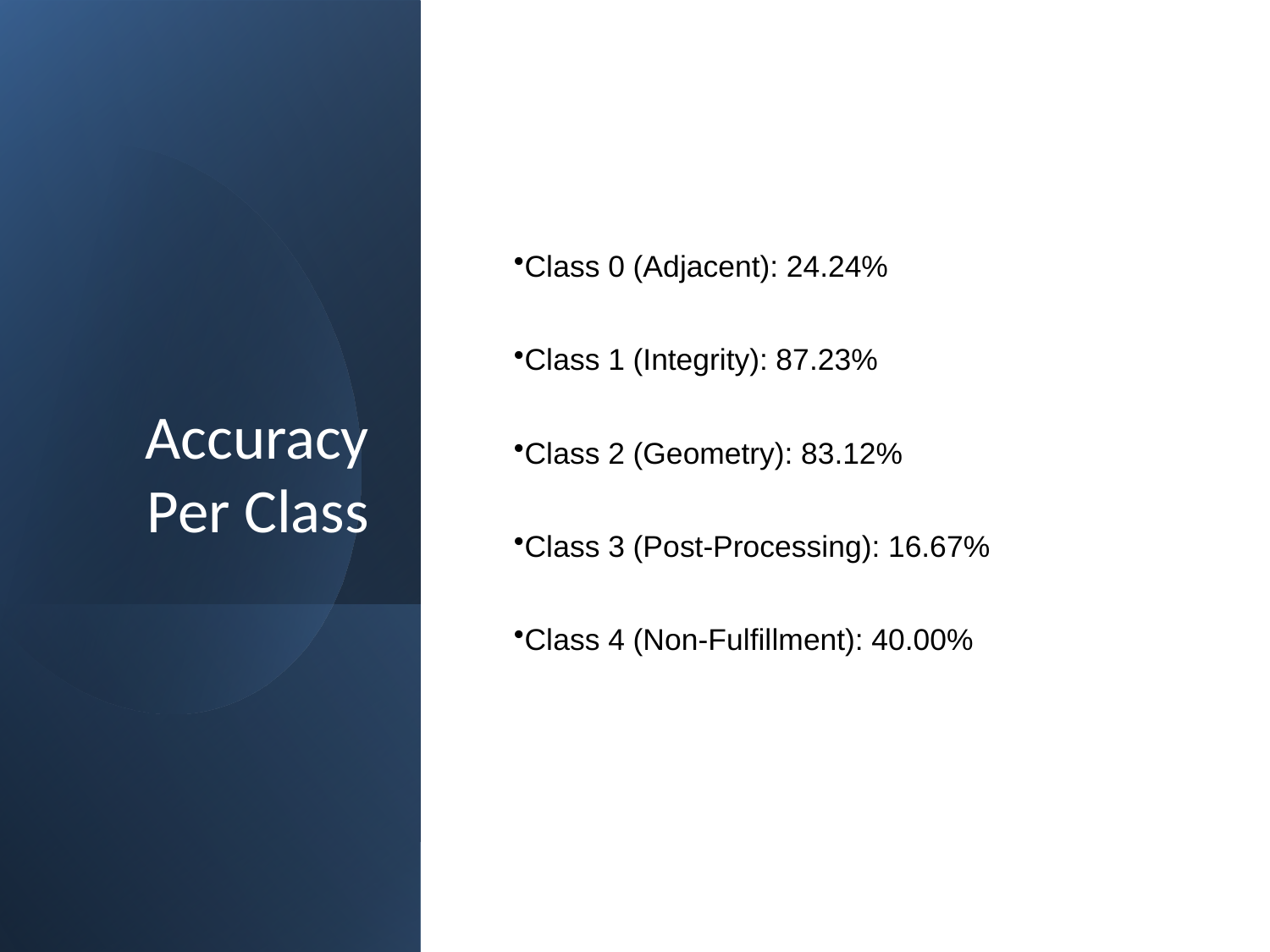

# Accuracy Per Class
Class 0 (Adjacent): 24.24%

Class 1 (Integrity): 87.23%

Class 2 (Geometry): 83.12%

Class 3 (Post-Processing): 16.67%

Class 4 (Non-Fulfillment): 40.00%